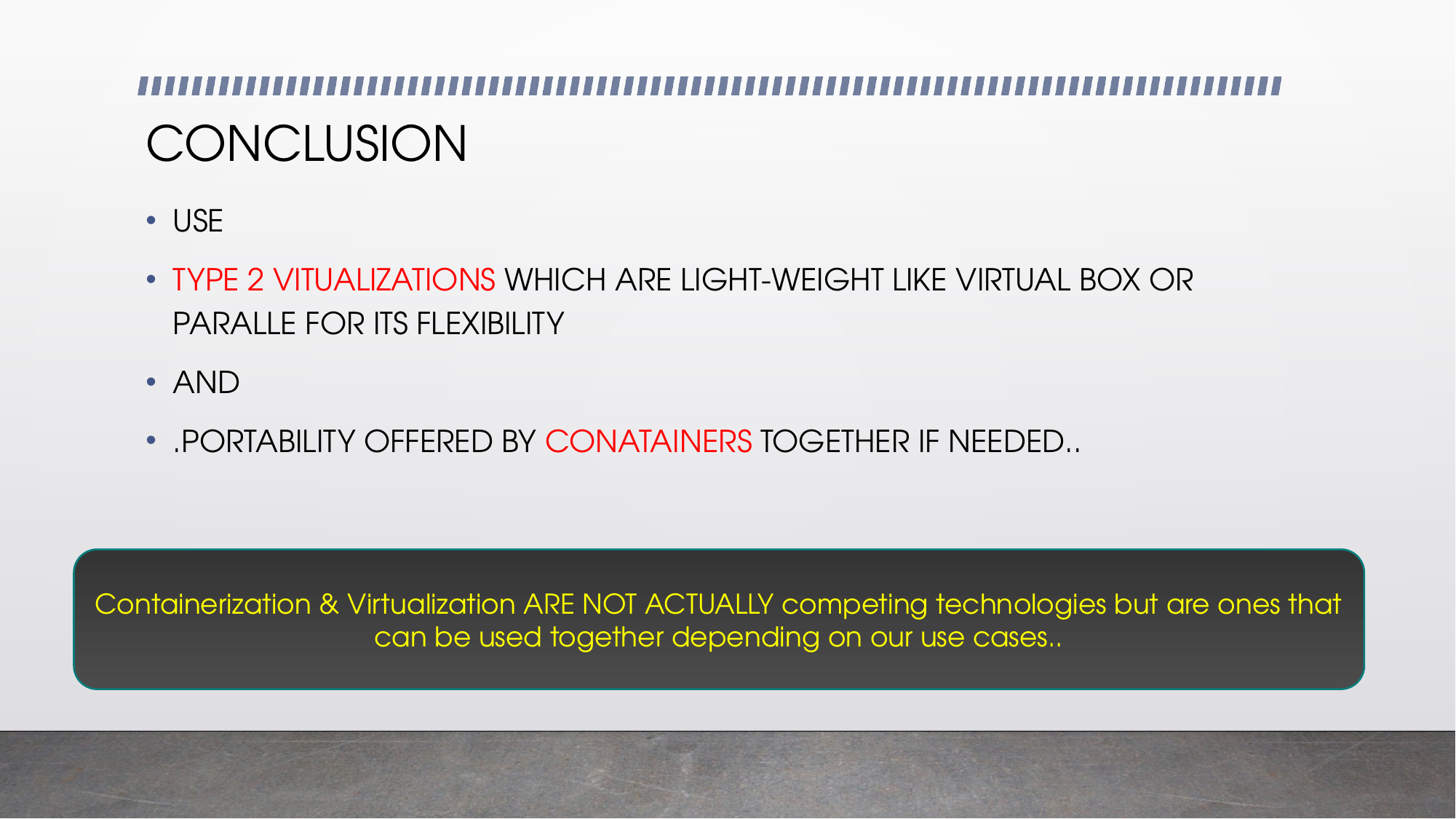

# CONCLUSION
USE
TYPE 2 VITUALIZATIONS WHICH ARE LIGHT-WEIGHT LIKE VIRTUAL BOX OR PARALLE FOR ITS FLEXIBILITY
AND
.PORTABILITY OFFERED BY CONATAINERS TOGETHER IF NEEDED..

Containerization & Virtualization ARE NOT ACTUALLY competing technologies but are ones that can be used together depending on our use cases..